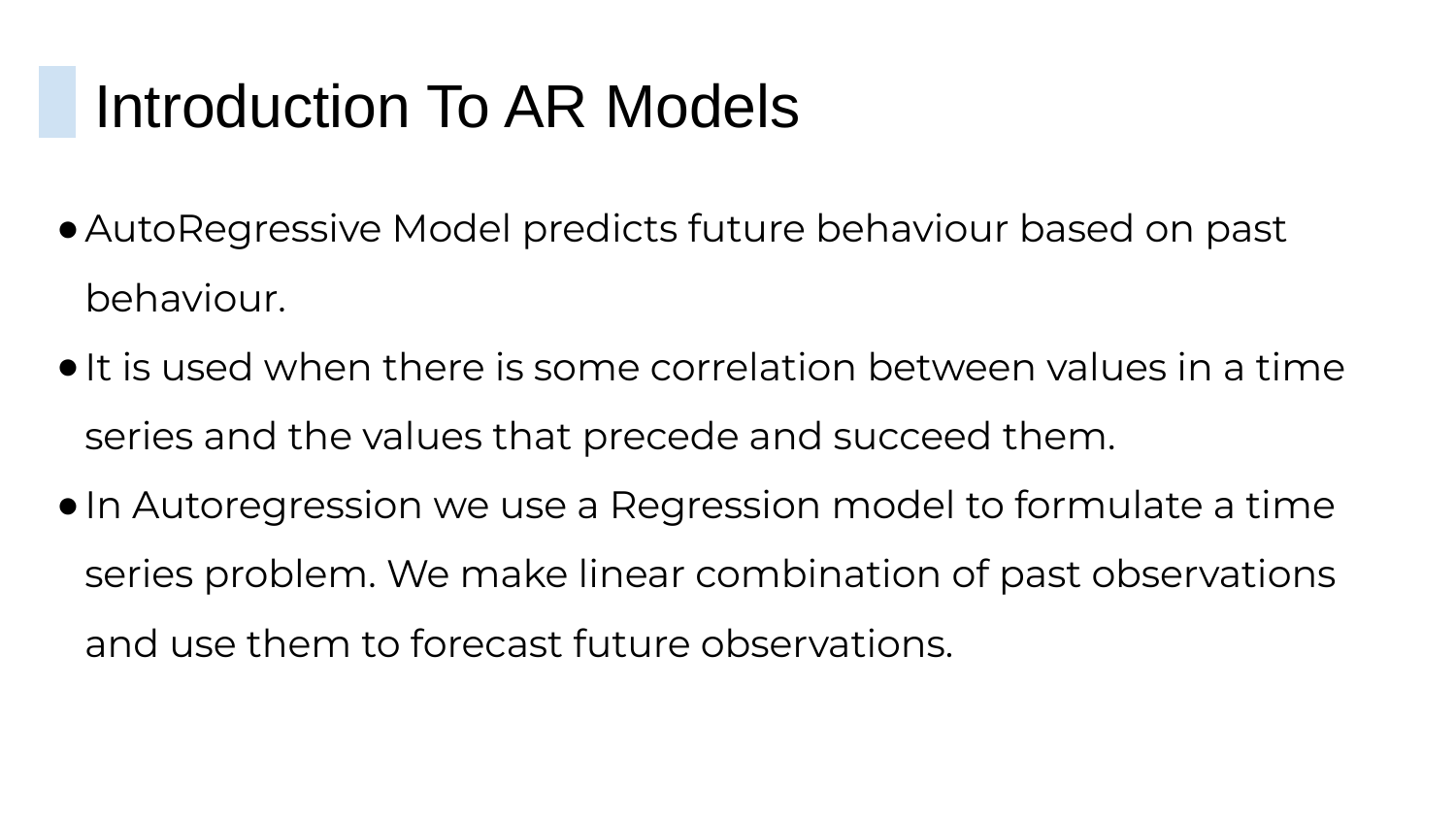

Introduction To AR Models
AutoRegressive Model predicts future behaviour based on past behaviour.
It is used when there is some correlation between values in a time series and the values that precede and succeed them.
In Autoregression we use a Regression model to formulate a time series problem. We make linear combination of past observations and use them to forecast future observations.